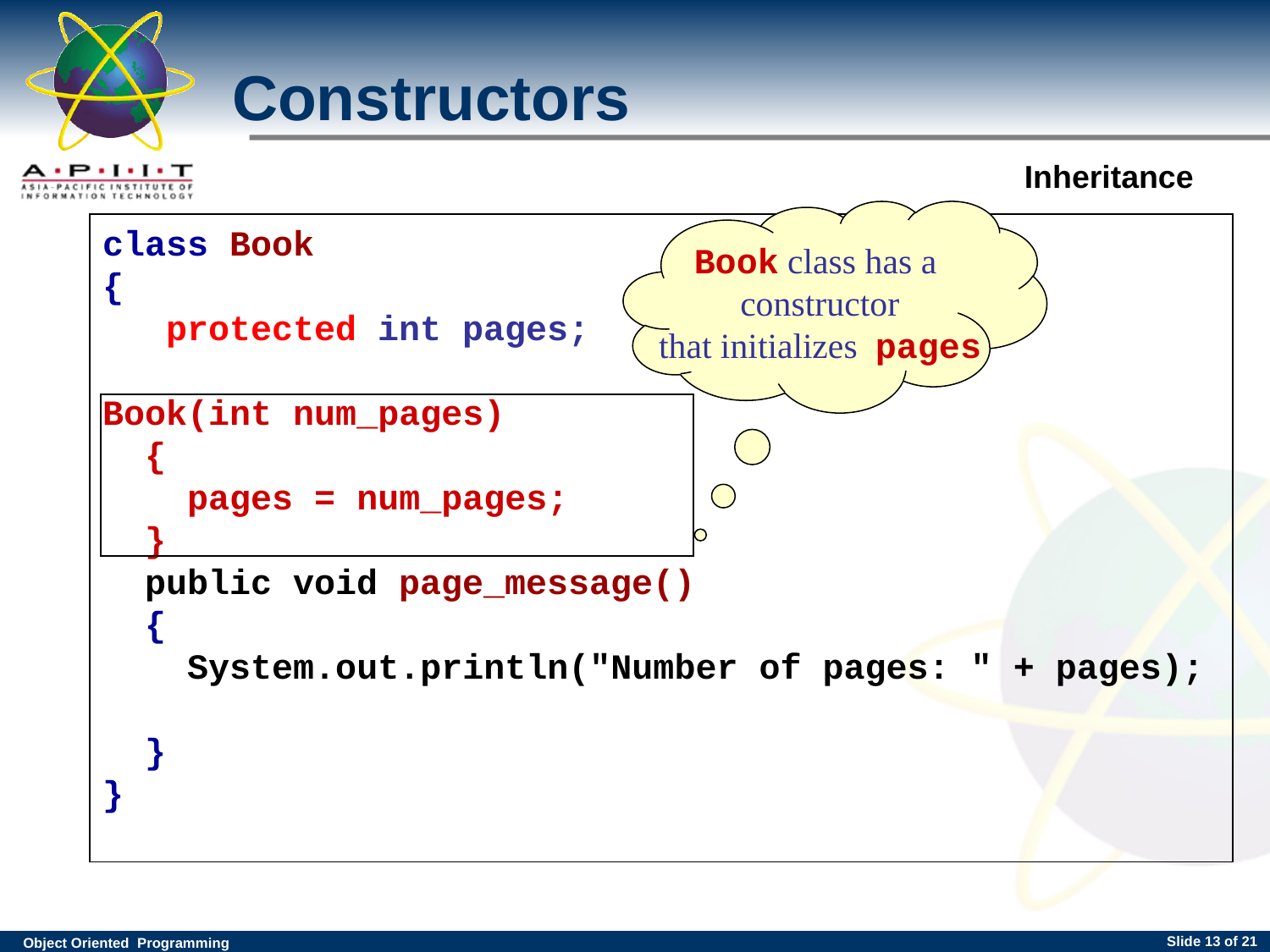

Constructors
Book class has a
constructor
that initializes  pages
class Book
{
   protected int pages;
 
Book(int num_pages)
  {
    pages = num_pages;
  }
  public void page_message()
  {
    System.out.println("Number of pages: " + pages);
  }
}

Slide 13 of 21